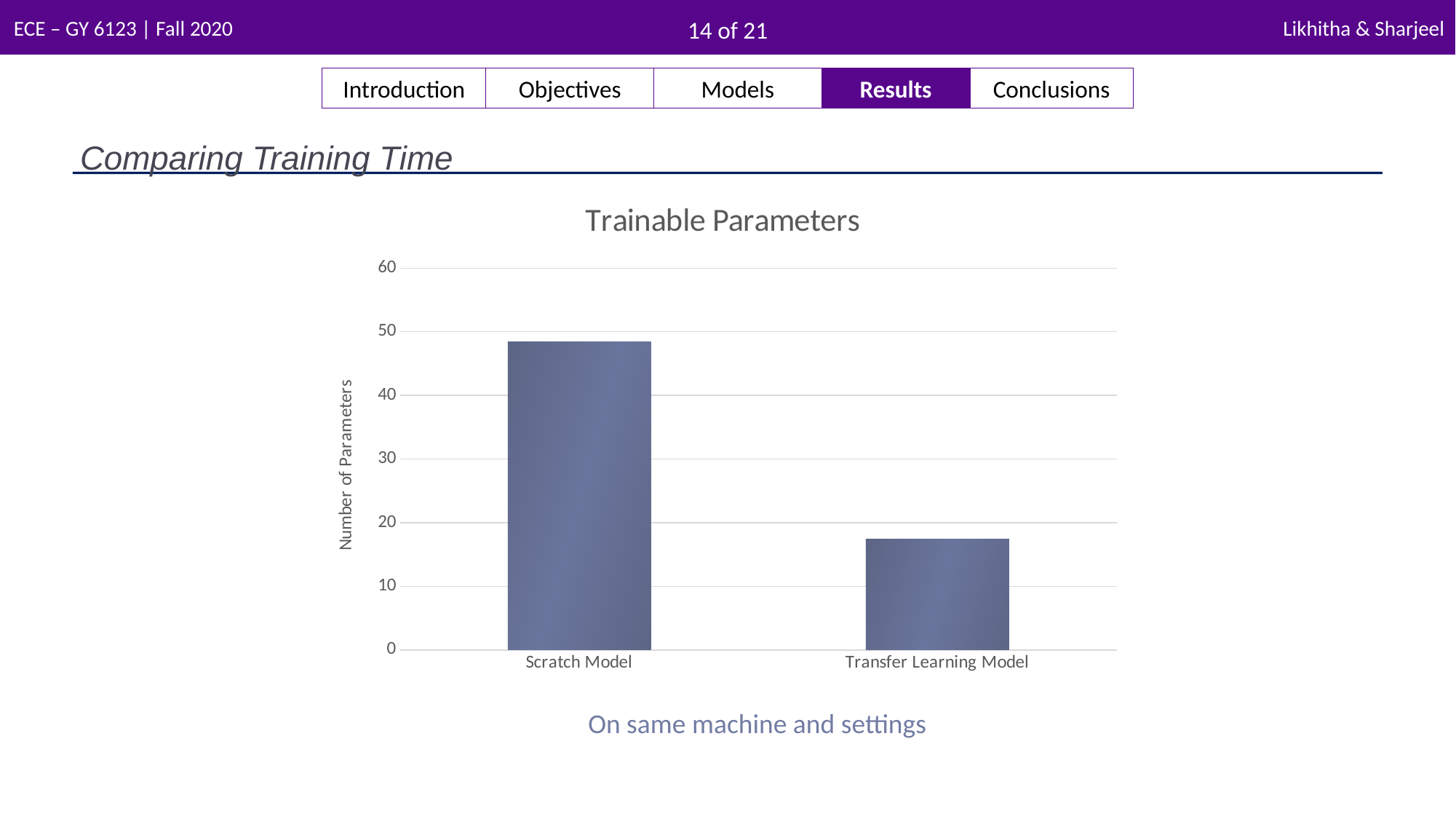

Introduction
Objectives
Models
Results
Conclusions
# Comparing Training Time

### Chart: Trainable Parameters

| Category | Training Time |
|---|---|
| Scratch Model | 48.44 |
| Transfer Learning Model | 17.4 |
On same machine and settings